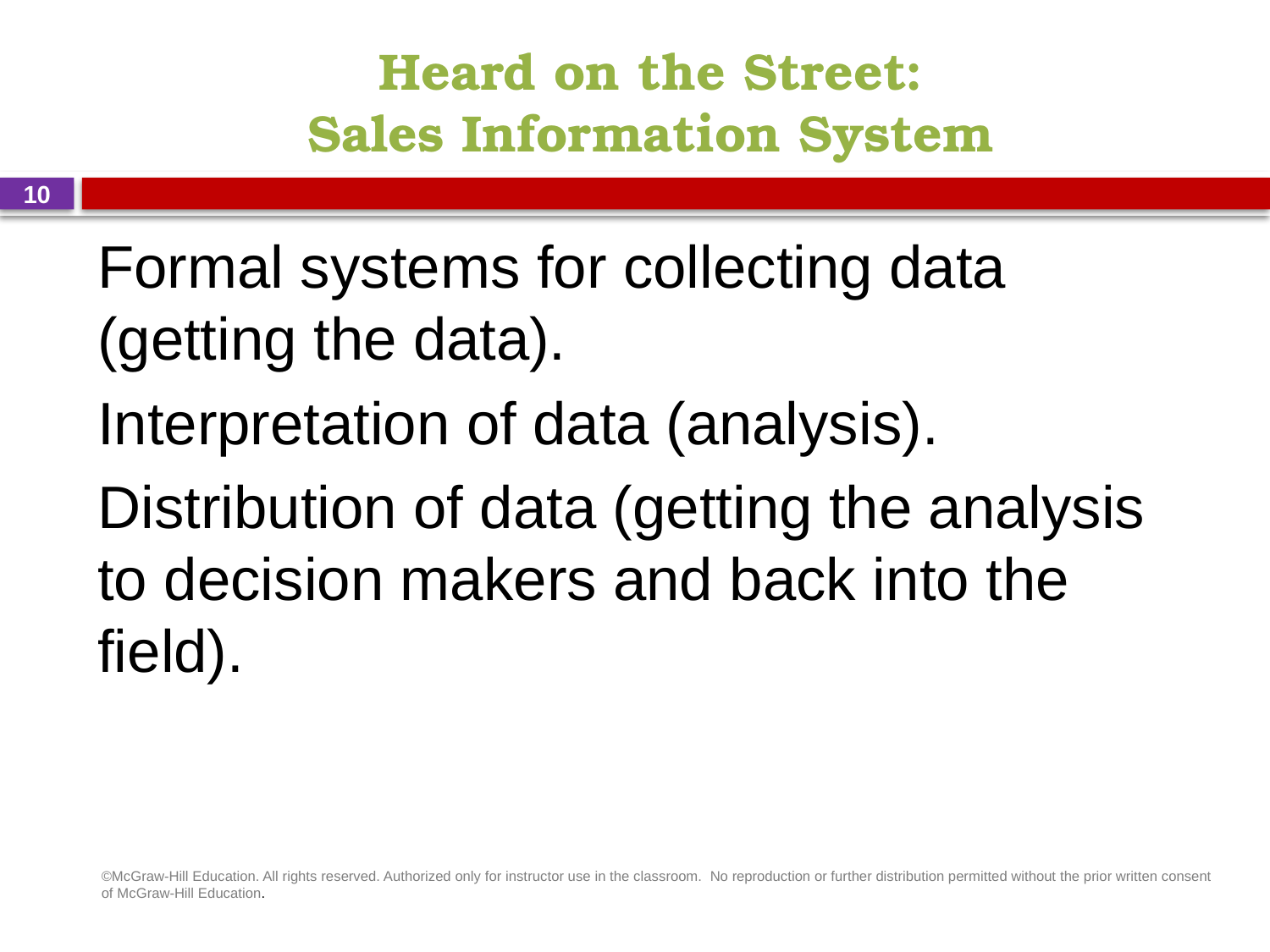

# Heard on the Street: Sales Information System
10
Formal systems for collecting data (getting the data).
Interpretation of data (analysis).
Distribution of data (getting the analysis to decision makers and back into the field).
©McGraw-Hill Education. All rights reserved. Authorized only for instructor use in the classroom.  No reproduction or further distribution permitted without the prior written consent of McGraw-Hill Education.